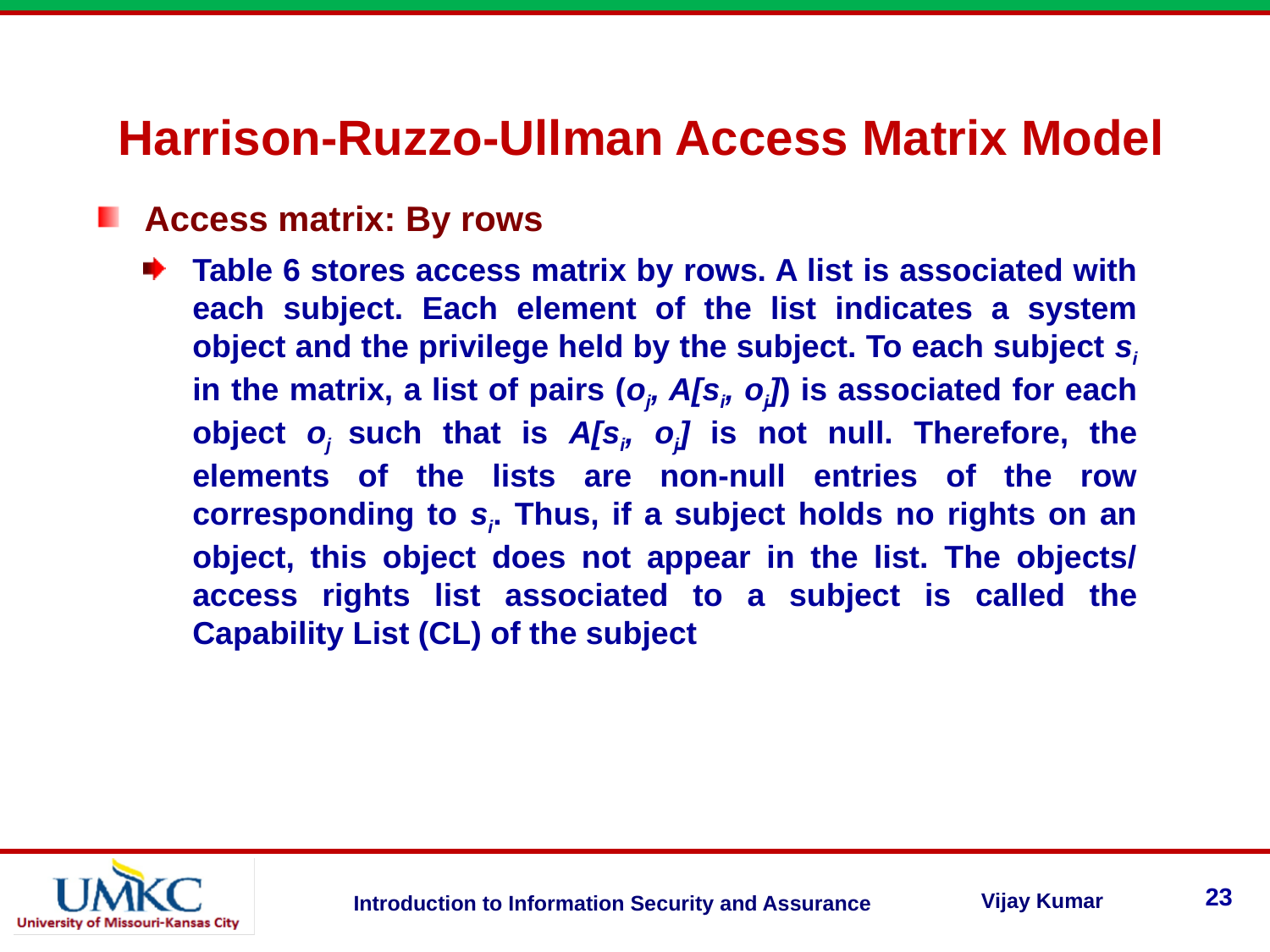

Harrison-Ruzzo-Ullman Access Matrix Model
Access matrix: By rows
Table 6 stores access matrix by rows. A list is associated with each subject. Each element of the list indicates a system object and the privilege held by the subject. To each subject si in the matrix, a list of pairs (oj, A[si, oj]) is associated for each object oj such that is A[si, oj] is not null. Therefore, the elements of the lists are non-null entries of the row corresponding to si. Thus, if a subject holds no rights on an object, this object does not appear in the list. The objects/ access rights list associated to a subject is called the Capability List (CL) of the subject
23